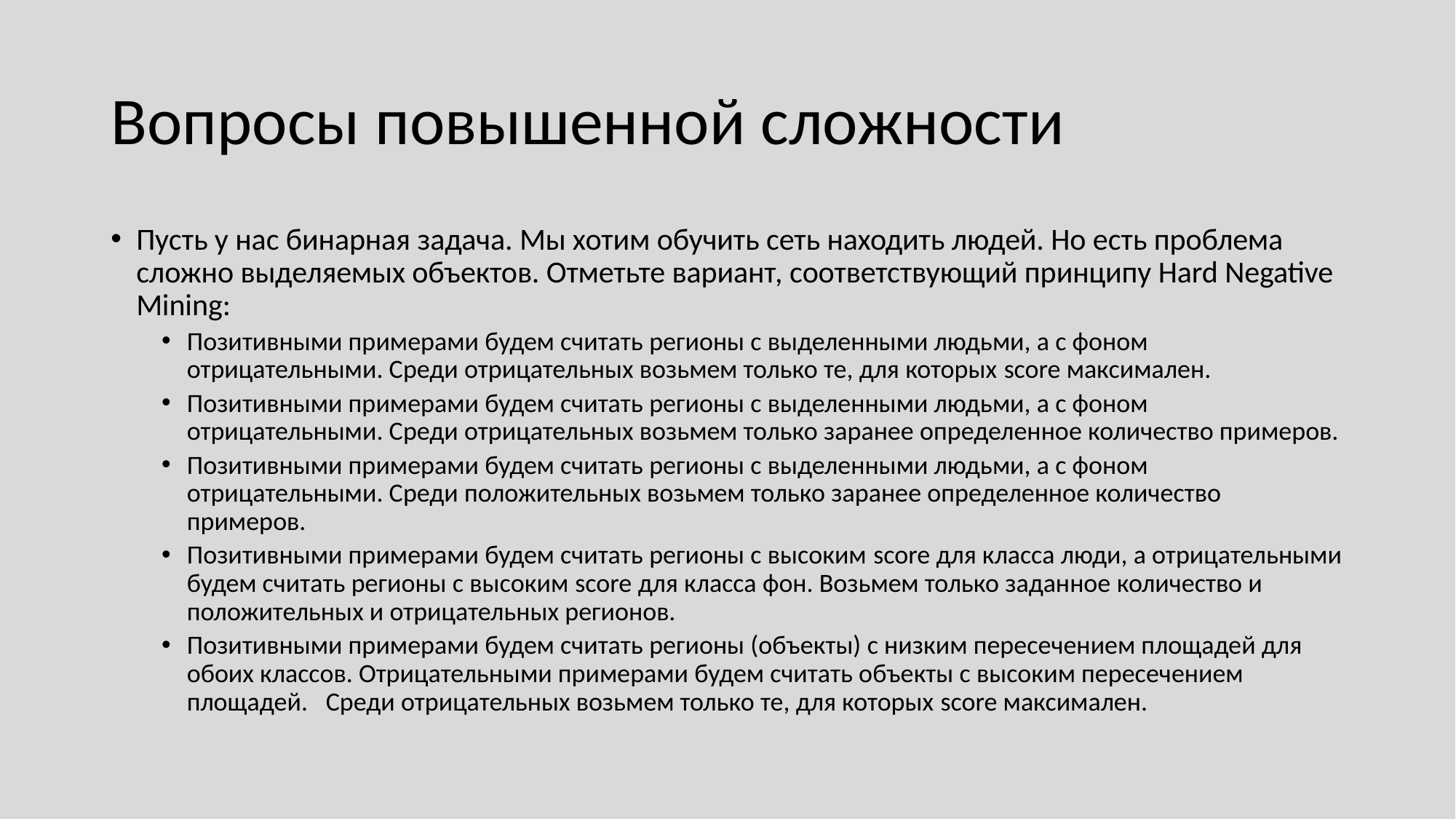

# Вопросы повышенной сложности
Пусть у нас бинарная задача. Мы хотим обучить сеть находить людей. Но есть проблема сложно выделяемых объектов. Отметьте вариант, соответствующий принципу Hard Negative Mining:
Позитивными примерами будем считать регионы с выделенными людьми, а с фоном отрицательными. Среди отрицательных возьмем только те, для которых score максимален.
Позитивными примерами будем считать регионы с выделенными людьми, а с фоном отрицательными. Среди отрицательных возьмем только заранее определенное количество примеров.
Позитивными примерами будем считать регионы с выделенными людьми, а с фоном отрицательными. Среди положительных возьмем только заранее определенное количество примеров.
Позитивными примерами будем считать регионы с высоким score для класса люди, а отрицательными будем считать регионы с высоким score для класса фон. Возьмем только заданное количество и положительных и отрицательных регионов.
Позитивными примерами будем считать регионы (объекты) с низким пересечением площадей для обоих классов. Отрицательными примерами будем считать объекты с высоким пересечением площадей.   Среди отрицательных возьмем только те, для которых score максимален.